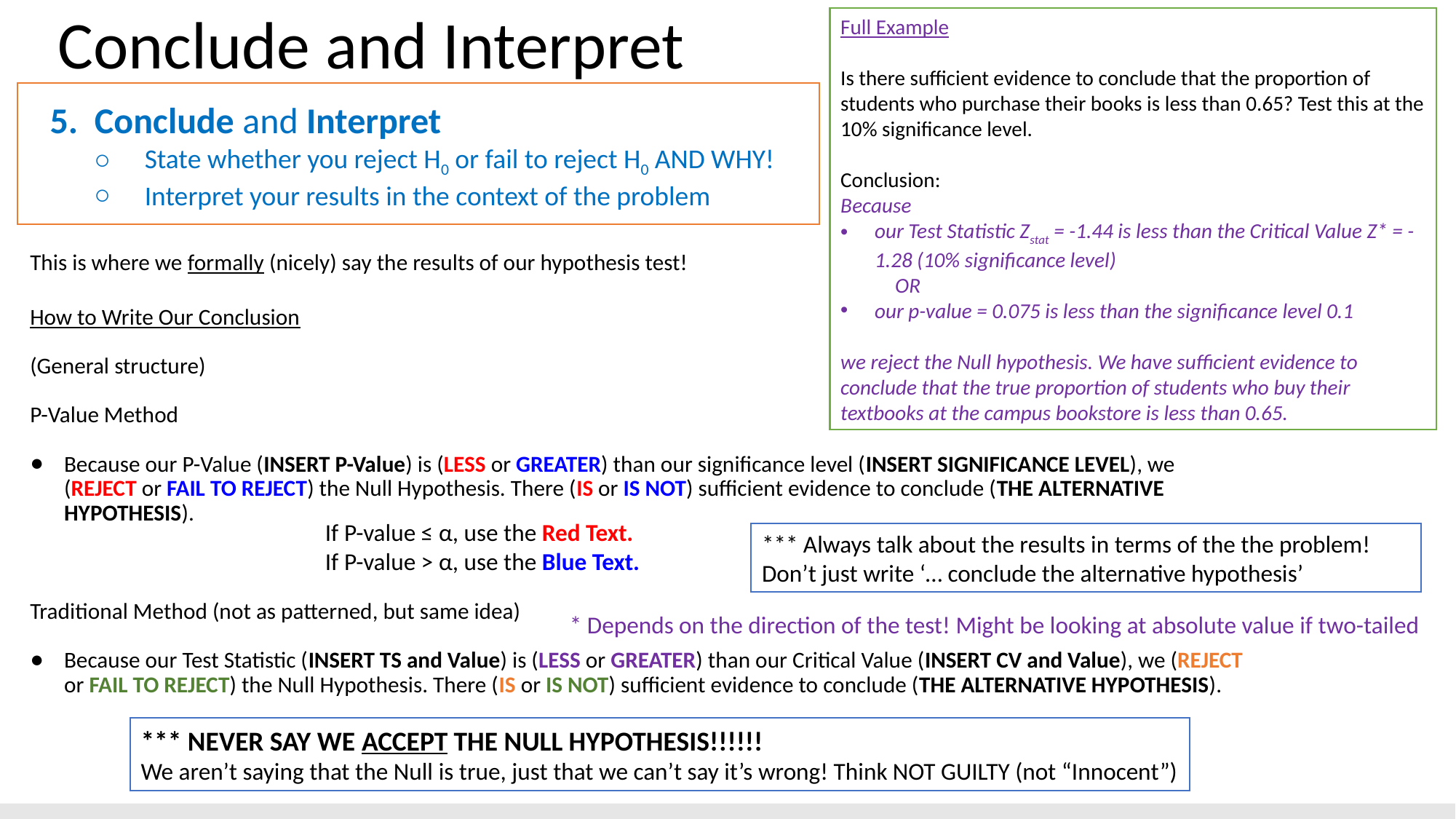

# Conclude and Interpret
Full Example

Is there sufficient evidence to conclude that the proportion of students who purchase their books is less than 0.65? Test this at the 10% significance level.

Conclusion:
Because
our Test Statistic Zstat = -1.44 is less than the Critical Value Z* = -1.28 (10% significance level)
OR
our p-value = 0.075 is less than the significance level 0.1

we reject the Null hypothesis. We have sufficient evidence to conclude that the true proportion of students who buy their textbooks at the campus bookstore is less than 0.65.
5.  Conclude and Interpret
State whether you reject H0 or fail to reject H0 AND WHY!
Interpret your results in the context of the problem
This is where we formally (nicely) say the results of our hypothesis test!

How to Write Our Conclusion

(General structure)

P-Value Method

Because our P-Value (INSERT P-Value) is (LESS or GREATER) than our significance level (INSERT SIGNIFICANCE LEVEL), we (REJECT or FAIL TO REJECT) the Null Hypothesis. There (IS or IS NOT) sufficient evidence to conclude (THE ALTERNATIVE HYPOTHESIS).

Traditional Method (not as patterned, but same idea)

Because our Test Statistic (INSERT TS and Value) is (LESS or GREATER) than our Critical Value (INSERT CV and Value), we (REJECT or FAIL TO REJECT) the Null Hypothesis. There (IS or IS NOT) sufficient evidence to conclude (THE ALTERNATIVE HYPOTHESIS).

If P-value ≤ α, use the Red Text.
If P-value > α, use the Blue Text.
*** Always talk about the results in terms of the the problem!
Don’t just write ‘… conclude the alternative hypothesis’
* Depends on the direction of the test! Might be looking at absolute value if two-tailed
*** NEVER SAY WE ACCEPT THE NULL HYPOTHESIS!!!!!!
We aren’t saying that the Null is true, just that we can’t say it’s wrong! Think NOT GUILTY (not “Innocent”)